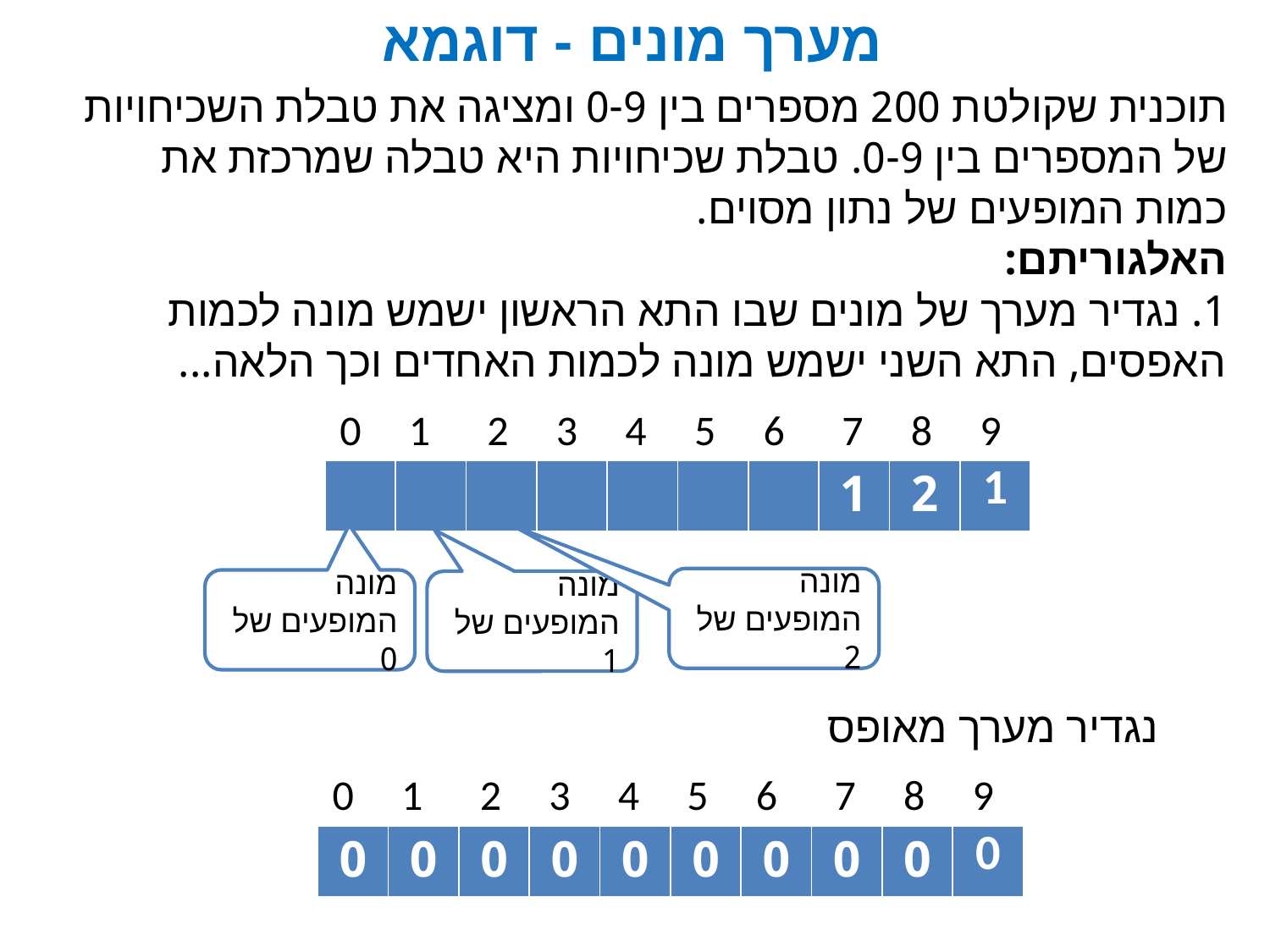

# מערך מונים - דוגמא
תוכנית שקולטת 200 מספרים בין 0-9 ומציגה את טבלת השכיחויות של המספרים בין 0-9. טבלת שכיחויות היא טבלה שמרכזת את כמות המופעים של נתון מסוים.
האלגוריתם:
1. נגדיר מערך של מונים שבו התא הראשון ישמש מונה לכמות האפסים, התא השני ישמש מונה לכמות האחדים וכך הלאה...
 0     1      2     3     4     5     6      7     8     9
|  |  |  |  |  |  |  | 1 | 2 | 1 |
| --- | --- | --- | --- | --- | --- | --- | --- | --- | --- |
מונה המופעים של 2
מונה המופעים של 0
מונה המופעים של 1
נגדיר מערך מאופס
 0     1      2     3     4     5     6      7     8     9
| 0 | 0 | 0 | 0 | 0 | 0 | 0 | 0 | 0 | 0 |
| --- | --- | --- | --- | --- | --- | --- | --- | --- | --- |